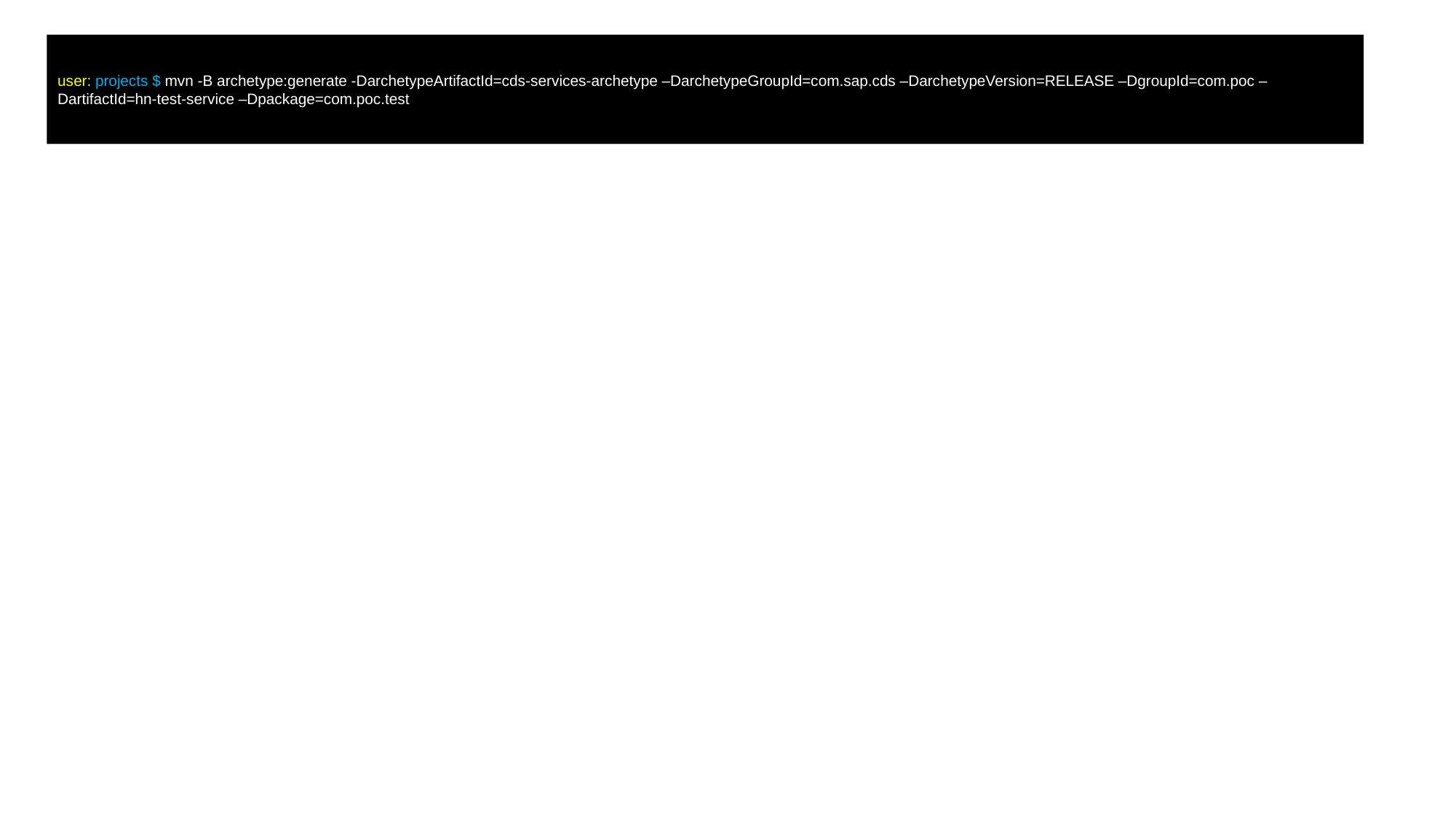

user: projects $ mvn -B archetype:generate -DarchetypeArtifactId=cds-services-archetype –DarchetypeGroupId=com.sap.cds –DarchetypeVersion=RELEASE –DgroupId=com.poc –DartifactId=hn-test-service –Dpackage=com.poc.test